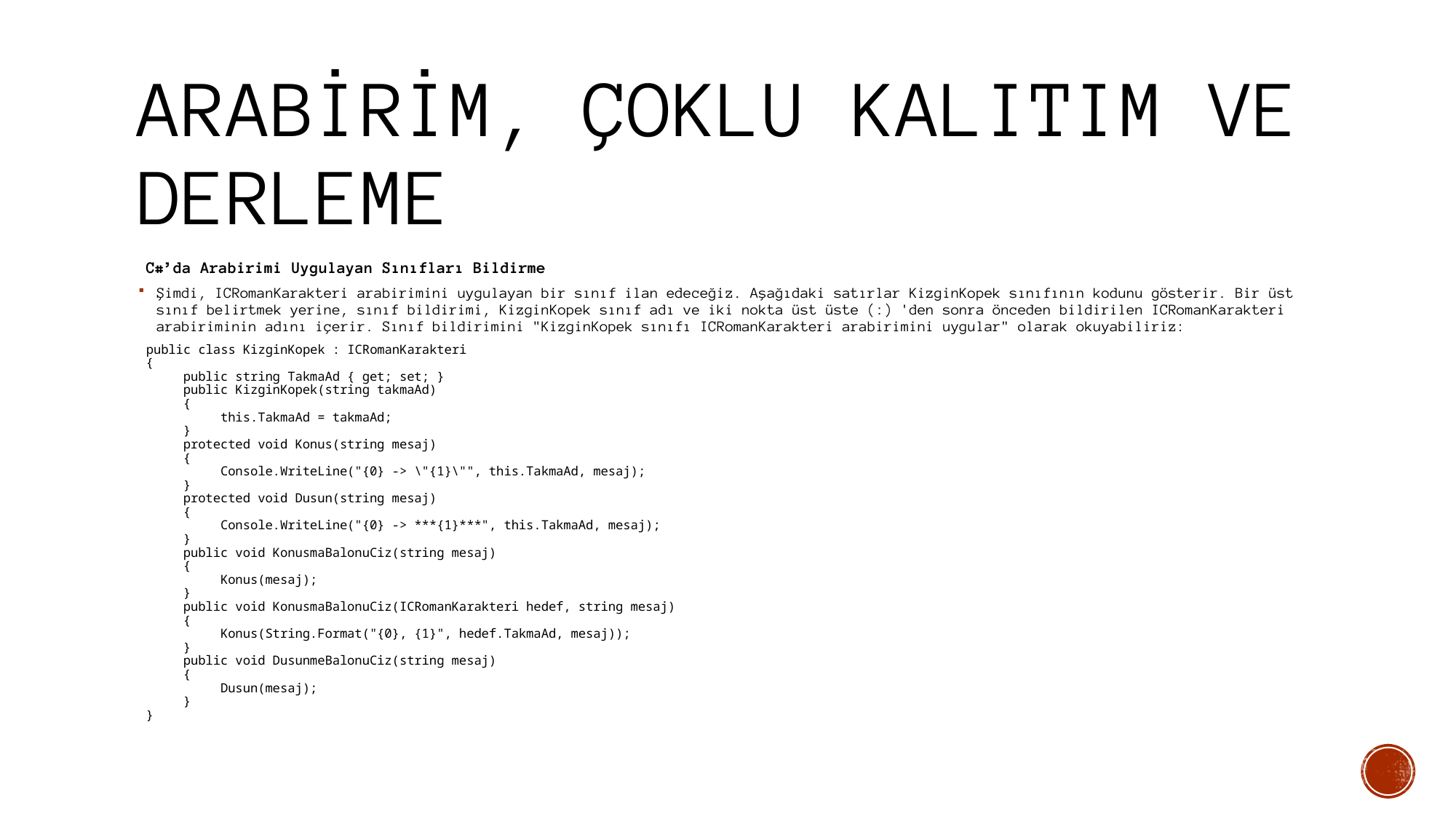

# ARABİRİM, Çoklu Kalıtım ve DERLEME
 C#’da Arabirimi Uygulayan Sınıfları Bildirme
Şimdi, ICRomanKarakteri arabirimini uygulayan bir sınıf ilan edeceğiz. Aşağıdaki satırlar KizginKopek sınıfının kodunu gösterir. Bir üst sınıf belirtmek yerine, sınıf bildirimi, KizginKopek sınıf adı ve iki nokta üst üste (:) 'den sonra önceden bildirilen ICRomanKarakteri arabiriminin adını içerir. Sınıf bildirimini "KizginKopek sınıfı ICRomanKarakteri arabirimini uygular" olarak okuyabiliriz:
 public class KizginKopek : ICRomanKarakteri
 {
      public string TakmaAd { get; set; }
      public KizginKopek(string takmaAd)
      {
           this.TakmaAd = takmaAd;
      }
      protected void Konus(string mesaj)
      {
           Console.WriteLine("{0} -> \"{1}\"", this.TakmaAd, mesaj);
      }
      protected void Dusun(string mesaj)
      {
           Console.WriteLine("{0} -> ***{1}***", this.TakmaAd, mesaj);
      }
      public void KonusmaBalonuCiz(string mesaj)
      {
           Konus(mesaj);
      }
      public void KonusmaBalonuCiz(ICRomanKarakteri hedef, string mesaj)
      {
           Konus(String.Format("{0}, {1}", hedef.TakmaAd, mesaj));
      }
      public void DusunmeBalonuCiz(string mesaj)
      {
           Dusun(mesaj);
      }
 }